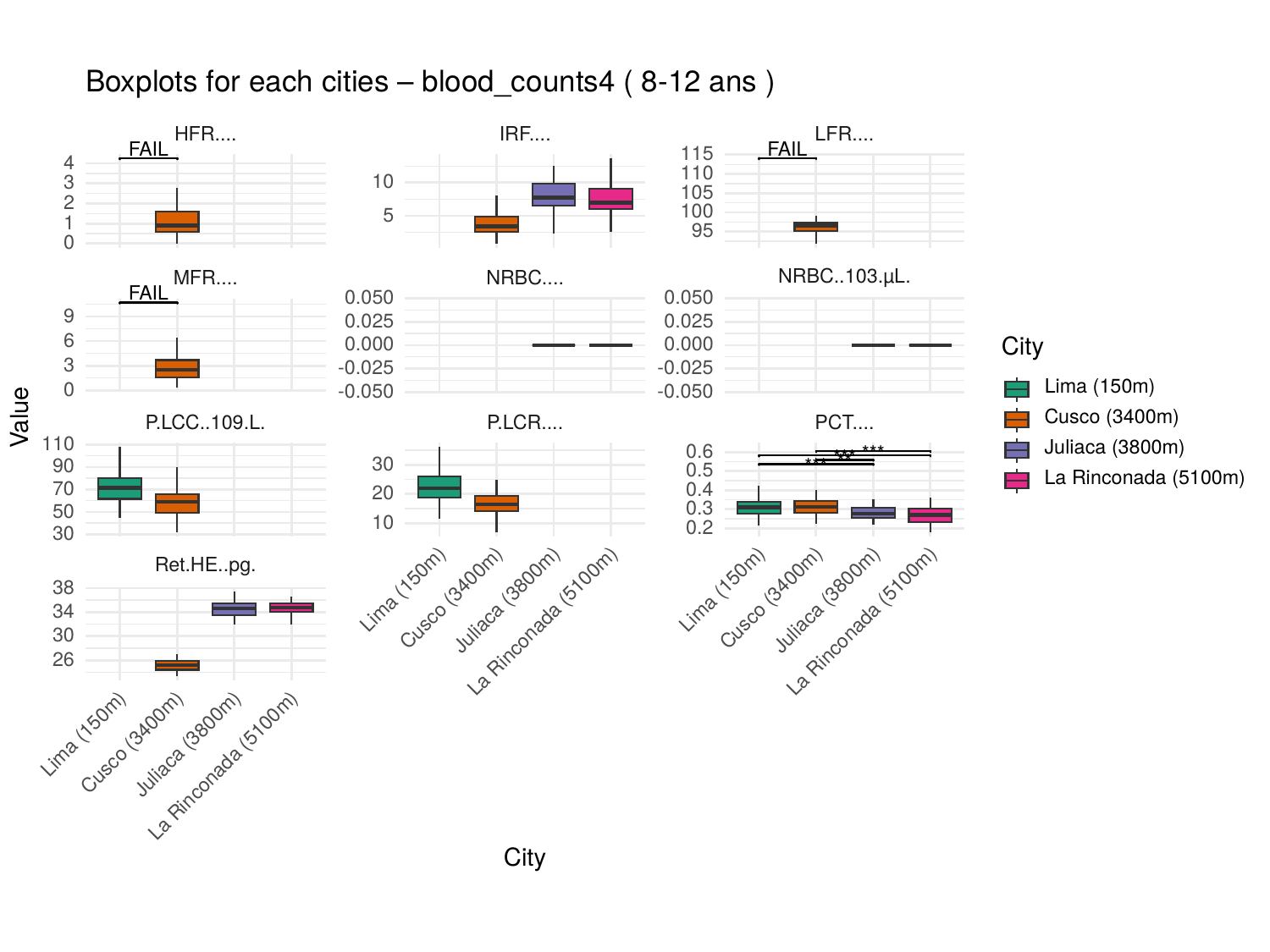

Boxplots for each cities – blood_counts4 ( 8-12 ans )
HFR....
IRF....
LFR....
FAIL
FAIL
115

4

110

10
3

105

2

100

5

1

95

0

NRBC..103.µL.
NRBC....
MFR....
FAIL
0.050
0.050

9

0.025
0.025

6
City

0.000
0.000

3

-0.025
-0.025

Lima (150m)

0
-0.050
-0.050

Value
Cusco (3400m)

P.LCC..109.L.
P.LCR....
PCT....

110

Juliaca (3800m)

0.6

***

***
30

90
**

0.5
***

La Rinconada (5100m)

70
0.4

20

0.3

50

10

0.2

30

Ret.HE..pg.
Lima (150m)
Lima (150m)
38

Cusco (3400m)
Cusco (3400m)

Juliaca (3800m)
Juliaca (3800m)

34

La Rinconada (5100m)
La Rinconada (5100m)

30

26

Lima (150m)
Cusco (3400m)
Juliaca (3800m)
La Rinconada (5100m)
City